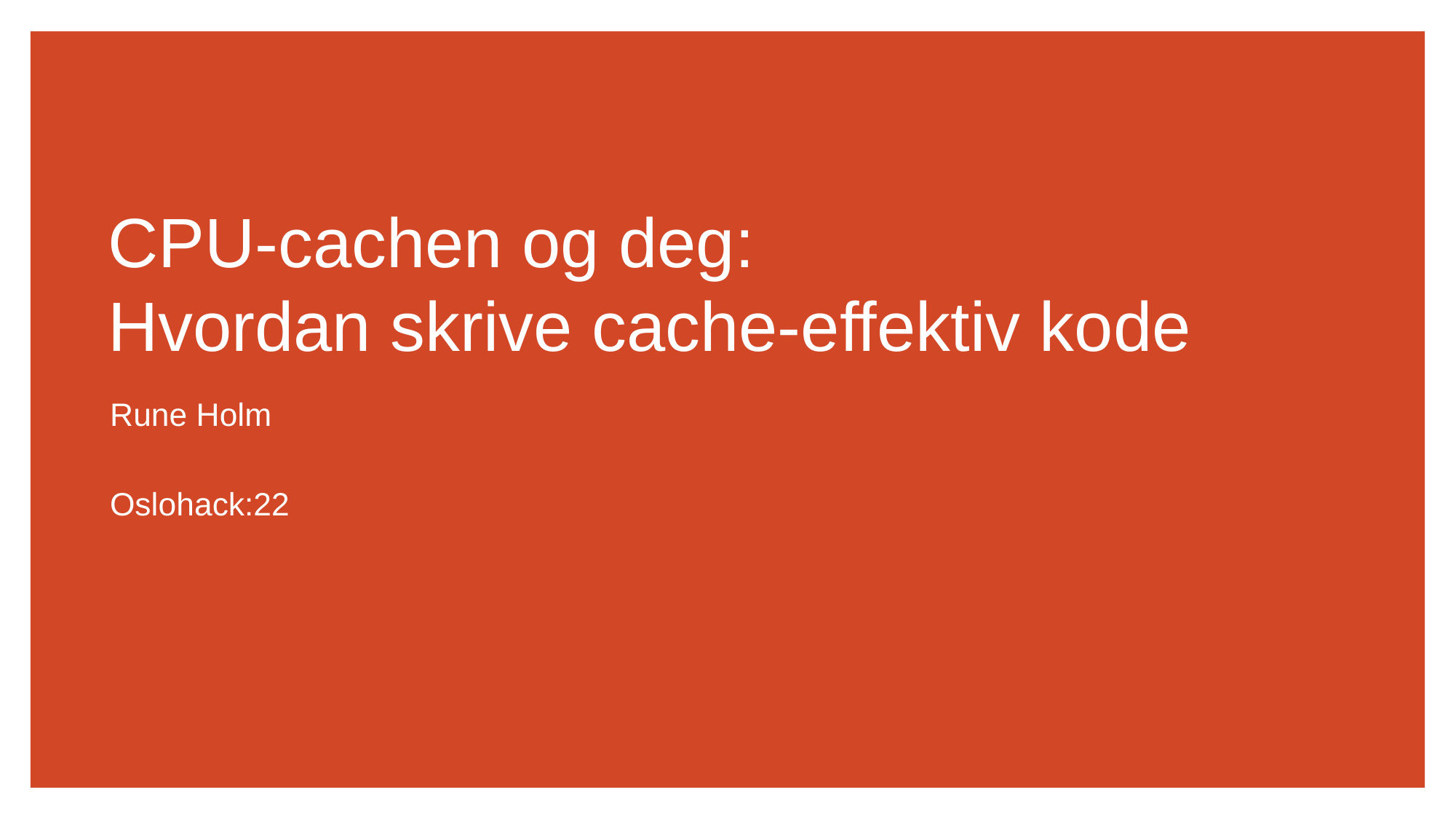

CPU-cachen og deg:
Hvordan skrive cache-effektiv kode
Rune Holm

Oslohack:22